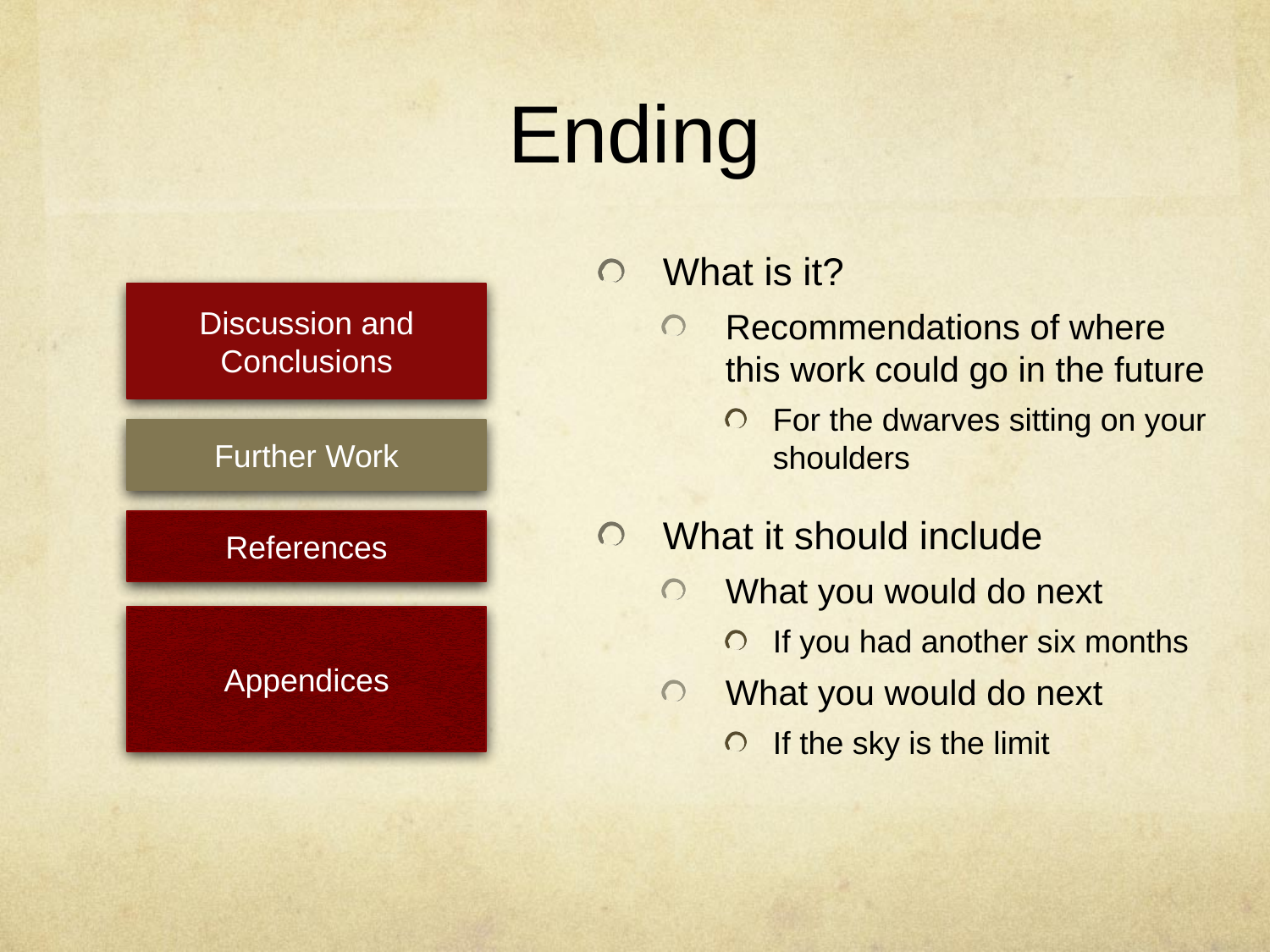

# Ending
What is it?
Recommendations of where this work could go in the future
For the dwarves sitting on your shoulders
What it should include
What you would do next
If you had another six months
What you would do next
If the sky is the limit

Discussion and Conclusions
Further Work
References
Appendices